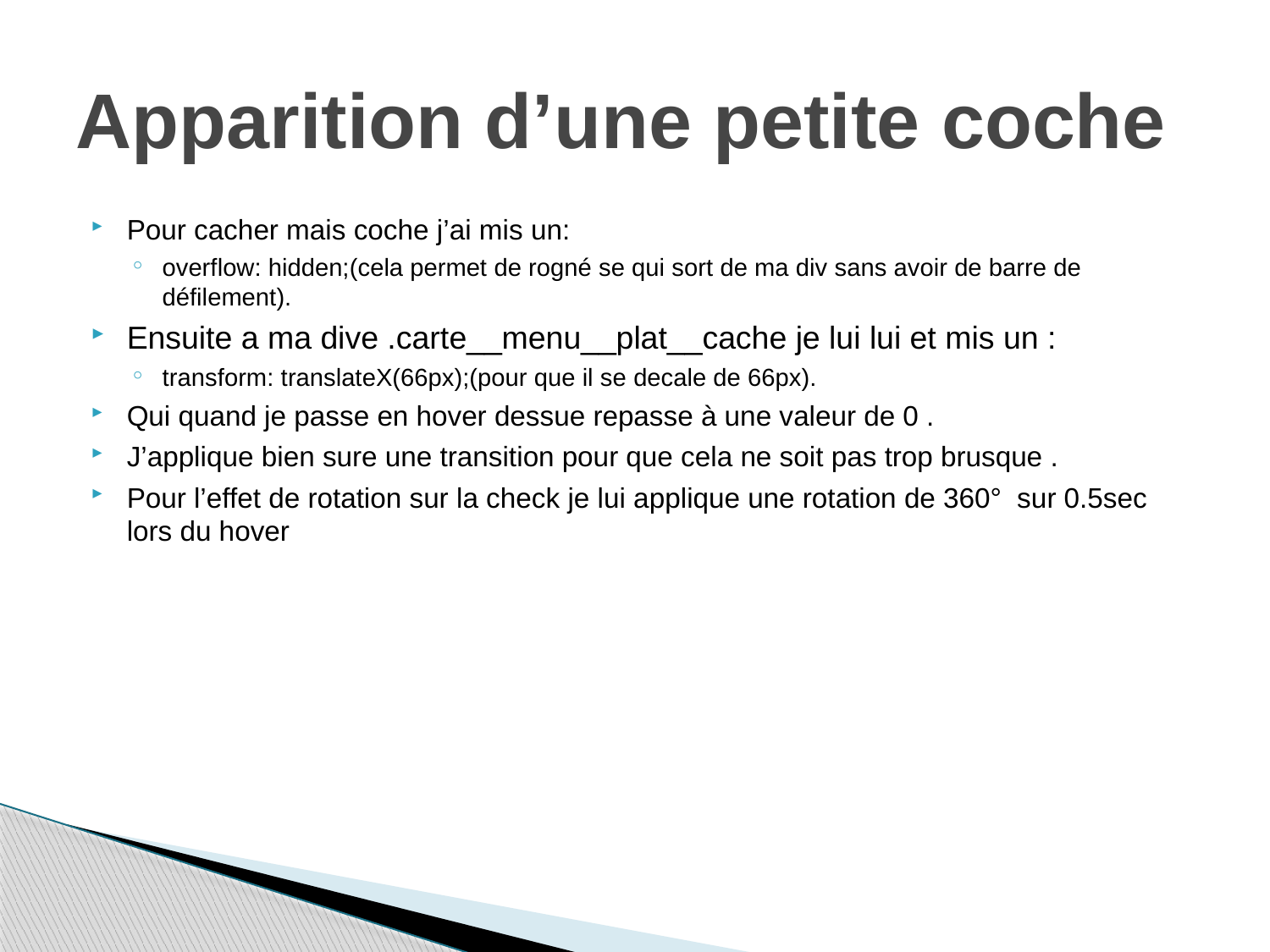

# Apparition d’une petite coche
Pour cacher mais coche j’ai mis un:
overflow: hidden;(cela permet de rogné se qui sort de ma div sans avoir de barre de défilement).
Ensuite a ma dive .carte__menu__plat__cache je lui lui et mis un :
transform: translateX(66px);(pour que il se decale de 66px).
Qui quand je passe en hover dessue repasse à une valeur de 0 .
J’applique bien sure une transition pour que cela ne soit pas trop brusque .
Pour l’effet de rotation sur la check je lui applique une rotation de 360°  sur 0.5sec lors du hover